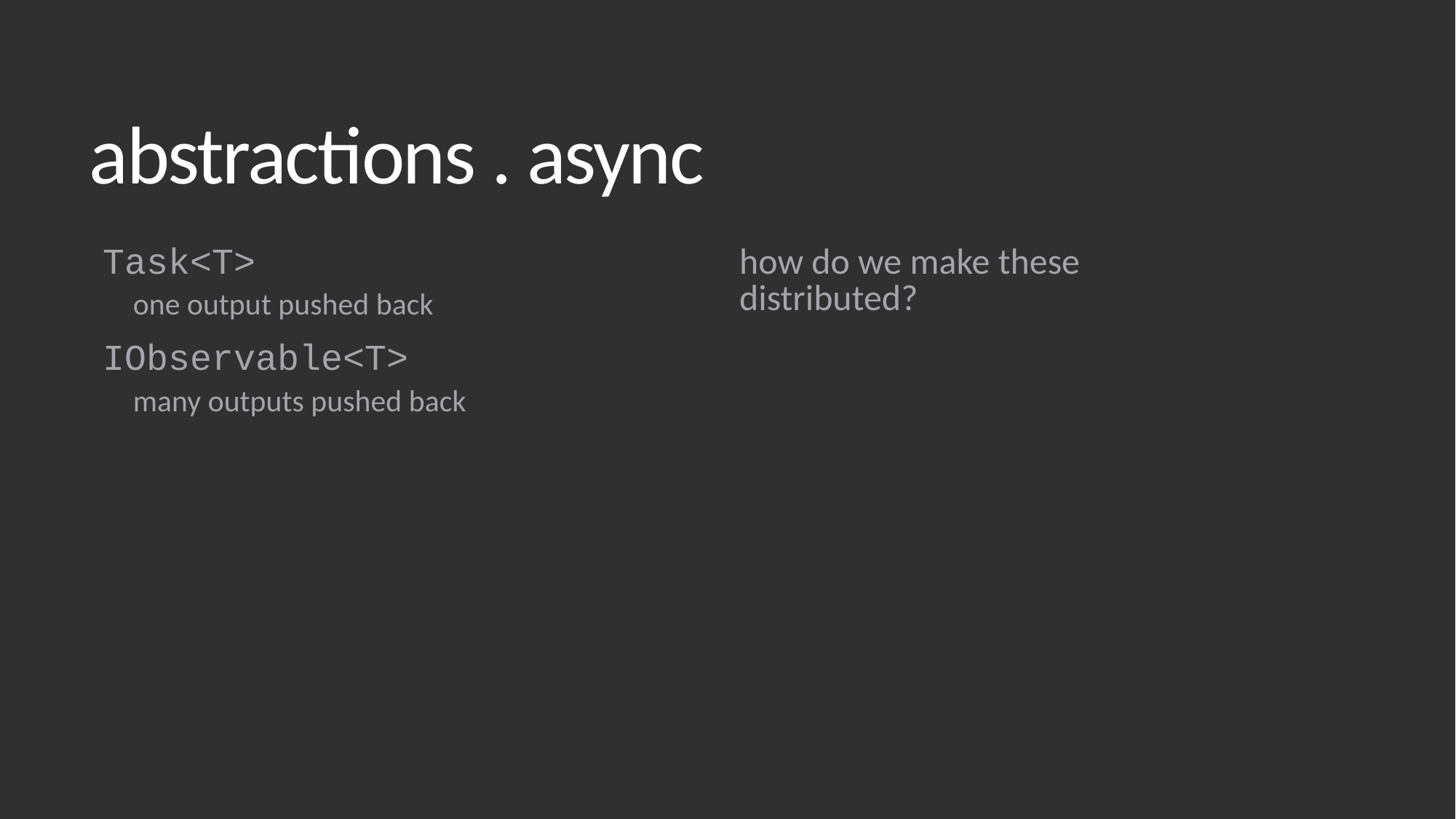

# abstractions . async
Task<T>
one output pushed back
IObservable<T>
many outputs pushed back
how do we make these distributed?